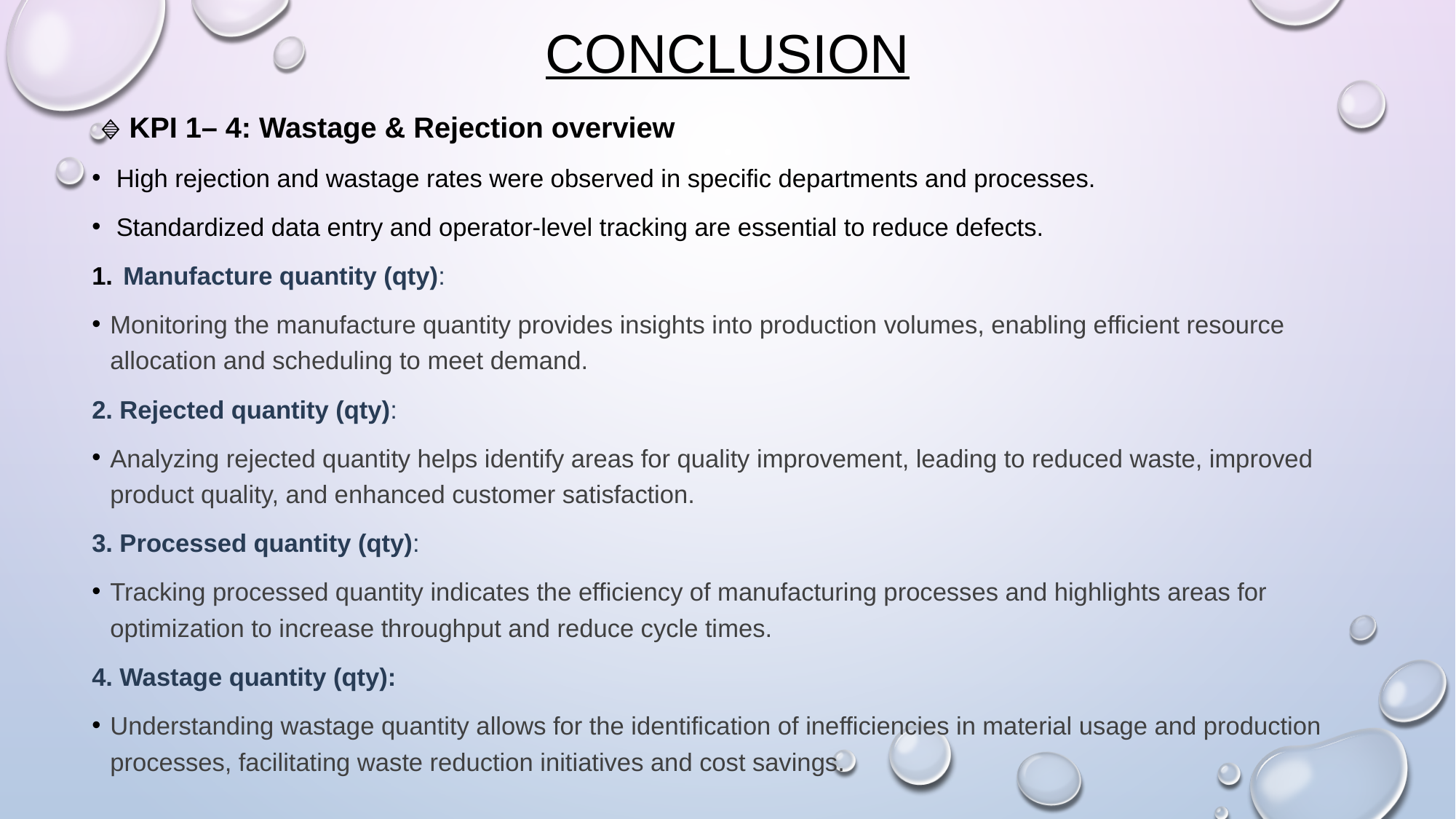

# Conclusion
 🔹 KPI 1– 4: Wastage & Rejection overview
High rejection and wastage rates were observed in specific departments and processes.
Standardized data entry and operator-level tracking are essential to reduce defects.
 Manufacture quantity (qty):
Monitoring the manufacture quantity provides insights into production volumes, enabling efficient resource allocation and scheduling to meet demand.
2. Rejected quantity (qty):
Analyzing rejected quantity helps identify areas for quality improvement, leading to reduced waste, improved product quality, and enhanced customer satisfaction.
3. Processed quantity (qty):
Tracking processed quantity indicates the efficiency of manufacturing processes and highlights areas for optimization to increase throughput and reduce cycle times.
4. Wastage quantity (qty):
Understanding wastage quantity allows for the identification of inefficiencies in material usage and production processes, facilitating waste reduction initiatives and cost savings.